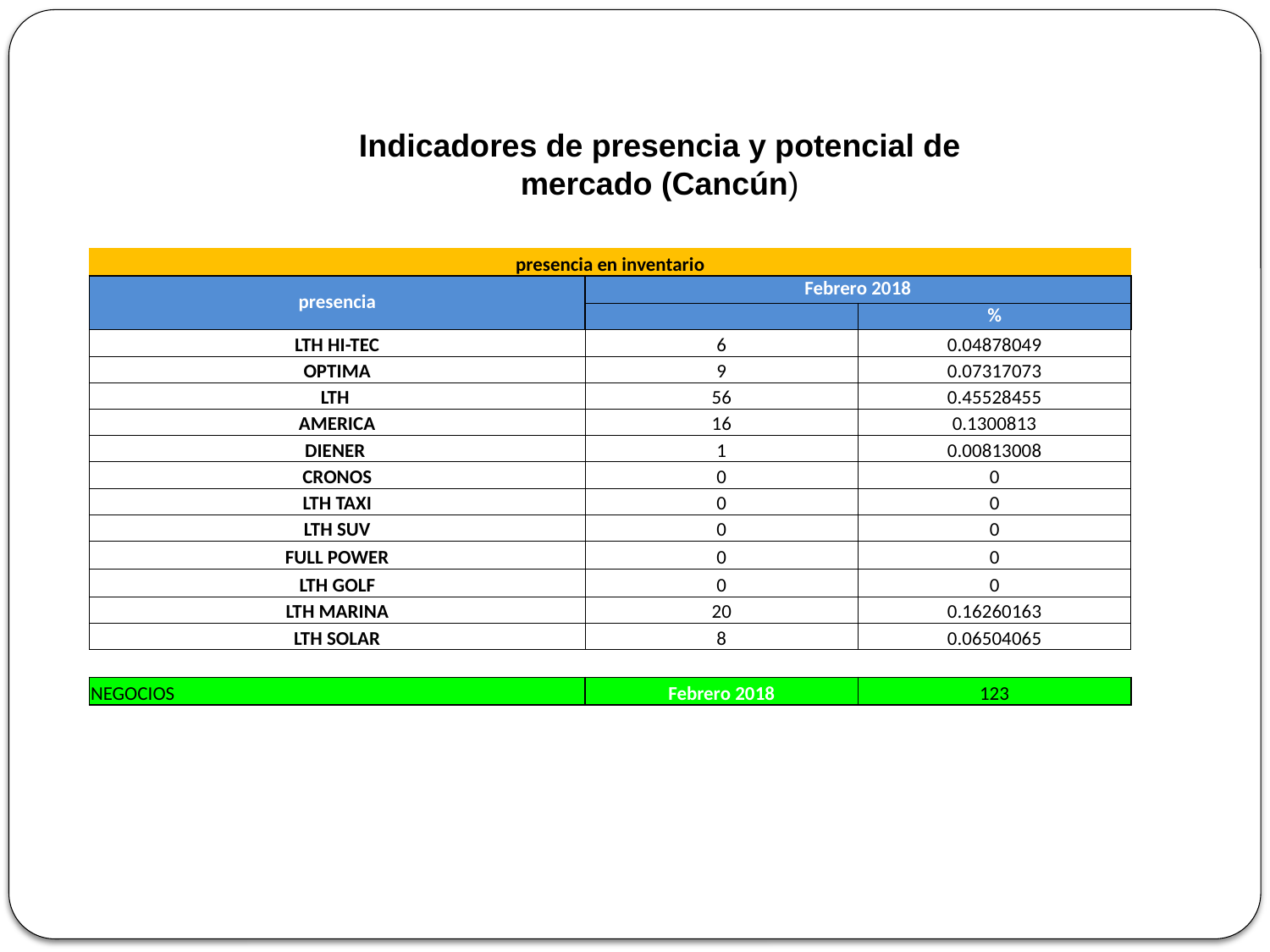

Indicadores de presencia y potencial de mercado (Cancún)
| presencia en inventario |  |  |
| --- | --- | --- |
| presencia | Febrero 2018 |  |
|  |  | % |
| LTH HI-TEC | 6 | 0.04878049 |
| OPTIMA | 9 | 0.07317073 |
| LTH | 56 | 0.45528455 |
| AMERICA | 16 | 0.1300813 |
| DIENER | 1 | 0.00813008 |
| CRONOS | 0 | 0 |
| LTH TAXI | 0 | 0 |
| LTH SUV | 0 | 0 |
| FULL POWER | 0 | 0 |
| LTH GOLF | 0 | 0 |
| LTH MARINA | 20 | 0.16260163 |
| LTH SOLAR | 8 | 0.06504065 |
|  |  |  |
| NEGOCIOS | Febrero 2018 | 123 |